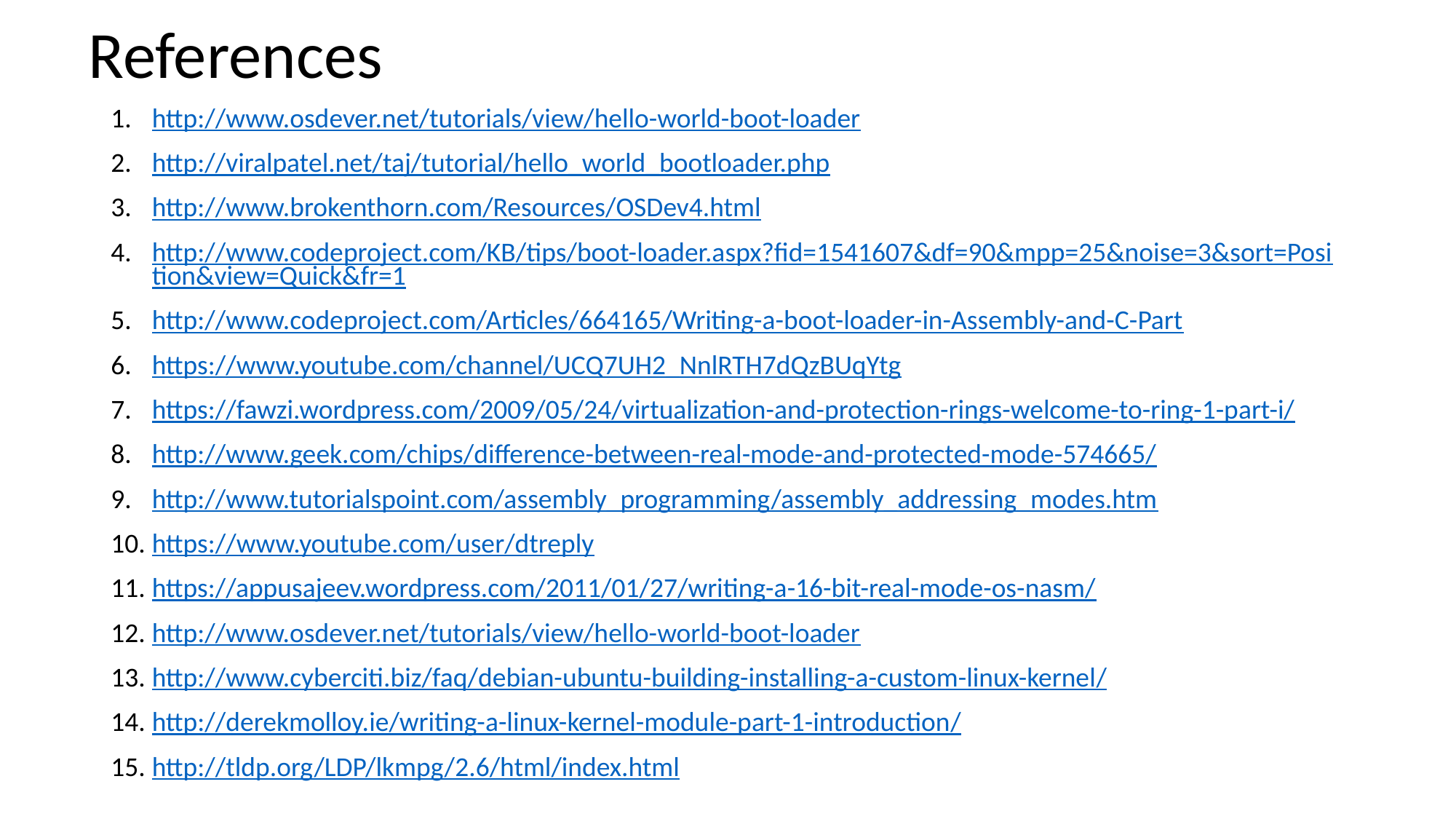

# References
http://www.osdever.net/tutorials/view/hello-world-boot-loader
http://viralpatel.net/taj/tutorial/hello_world_bootloader.php
http://www.brokenthorn.com/Resources/OSDev4.html
http://www.codeproject.com/KB/tips/boot-loader.aspx?fid=1541607&df=90&mpp=25&noise=3&sort=Position&view=Quick&fr=1
http://www.codeproject.com/Articles/664165/Writing-a-boot-loader-in-Assembly-and-C-Part
https://www.youtube.com/channel/UCQ7UH2_NnlRTH7dQzBUqYtg
https://fawzi.wordpress.com/2009/05/24/virtualization-and-protection-rings-welcome-to-ring-1-part-i/
http://www.geek.com/chips/difference-between-real-mode-and-protected-mode-574665/
http://www.tutorialspoint.com/assembly_programming/assembly_addressing_modes.htm
https://www.youtube.com/user/dtreply
https://appusajeev.wordpress.com/2011/01/27/writing-a-16-bit-real-mode-os-nasm/
http://www.osdever.net/tutorials/view/hello-world-boot-loader
http://www.cyberciti.biz/faq/debian-ubuntu-building-installing-a-custom-linux-kernel/
http://derekmolloy.ie/writing-a-linux-kernel-module-part-1-introduction/
http://tldp.org/LDP/lkmpg/2.6/html/index.html